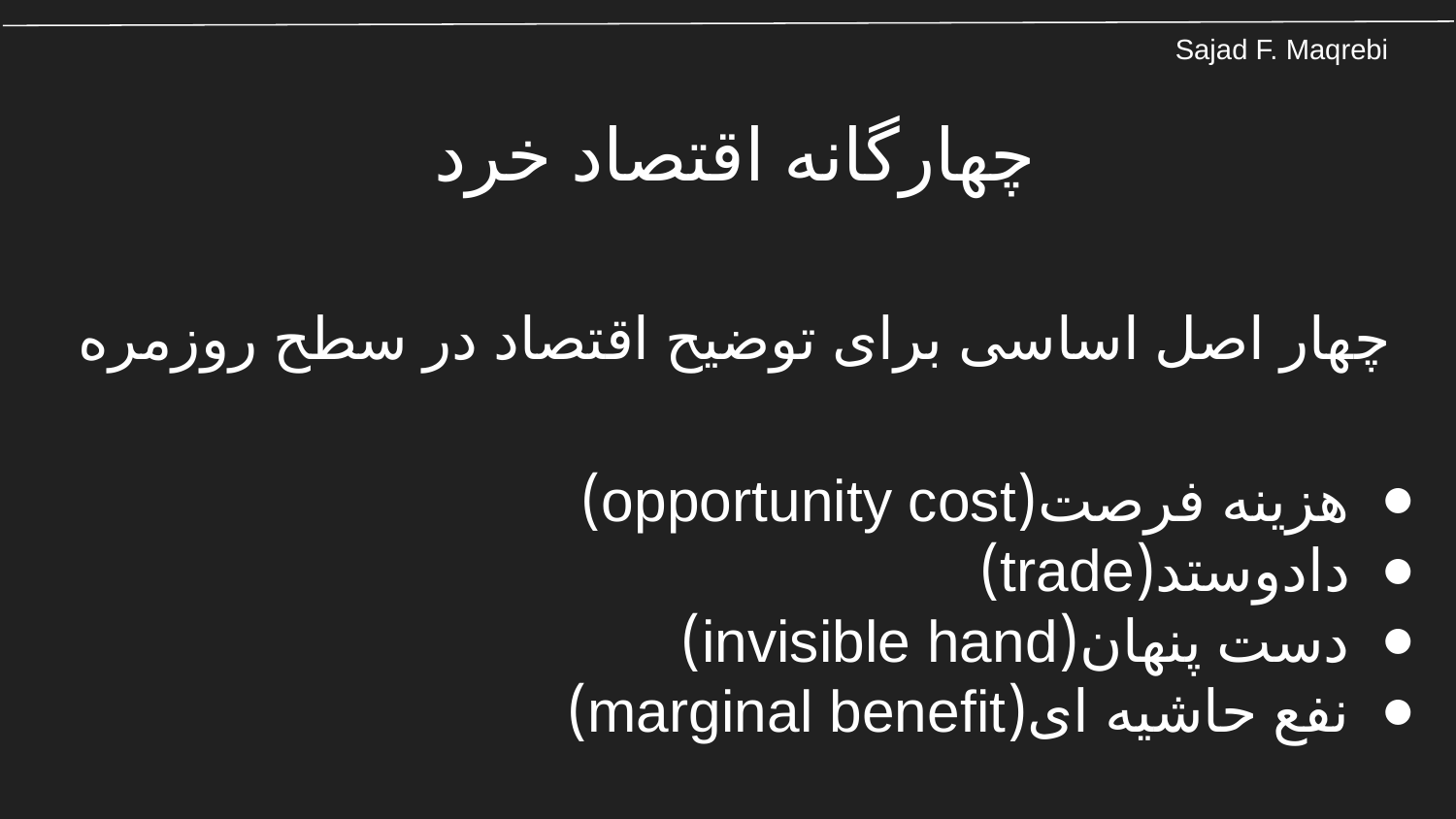

# چهارگانه اقتصاد خرد
چهار اصل اساسی برای توضیح اقتصاد در سطح روزمره
هزینه فرصت(opportunity cost)
دادوستد(trade)
دست پنهان(invisible hand)
نفع حاشیه ای(marginal benefit)